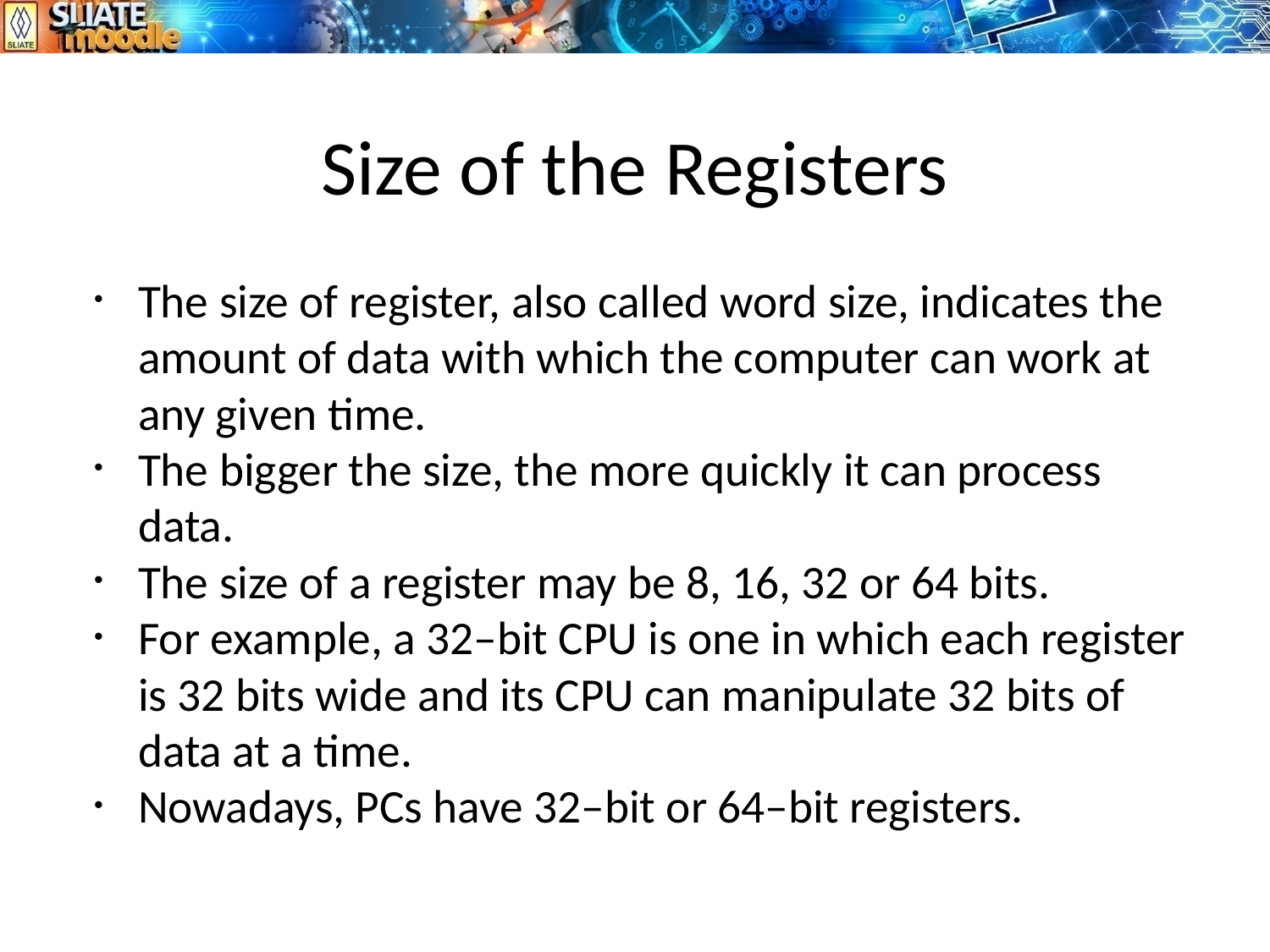

# Size of the Registers
The size of register, also called word size, indicates the amount of data with which the computer can work at any given time.
The bigger the size, the more quickly it can process data.
The size of a register may be 8, 16, 32 or 64 bits.
For example, a 32–bit CPU is one in which each register is 32 bits wide and its CPU can manipulate 32 bits of data at a time.
Nowadays, PCs have 32–bit or 64–bit registers.